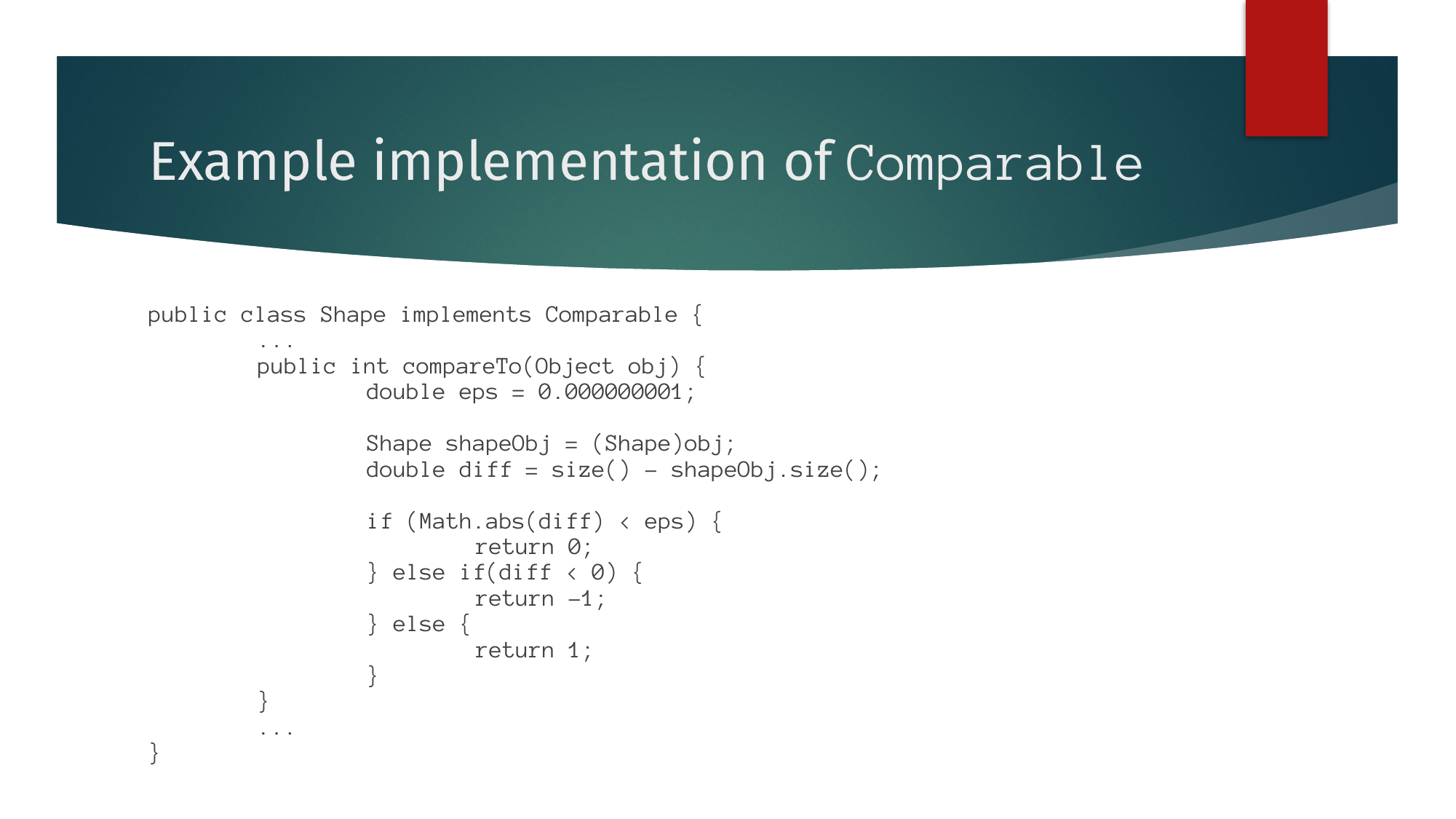

# Example implementation of Comparable
public class Shape implements Comparable {
	...
	public int compareTo(Object obj) {
		double eps = 0.000000001;

		Shape shapeObj = (Shape)obj;
		double diff = size() - shapeObj.size();

		if (Math.abs(diff) < eps) {
			return 0;
		} else if(diff < 0) {
			return -1;
		} else {
			return 1;
		}
	}
	...
}